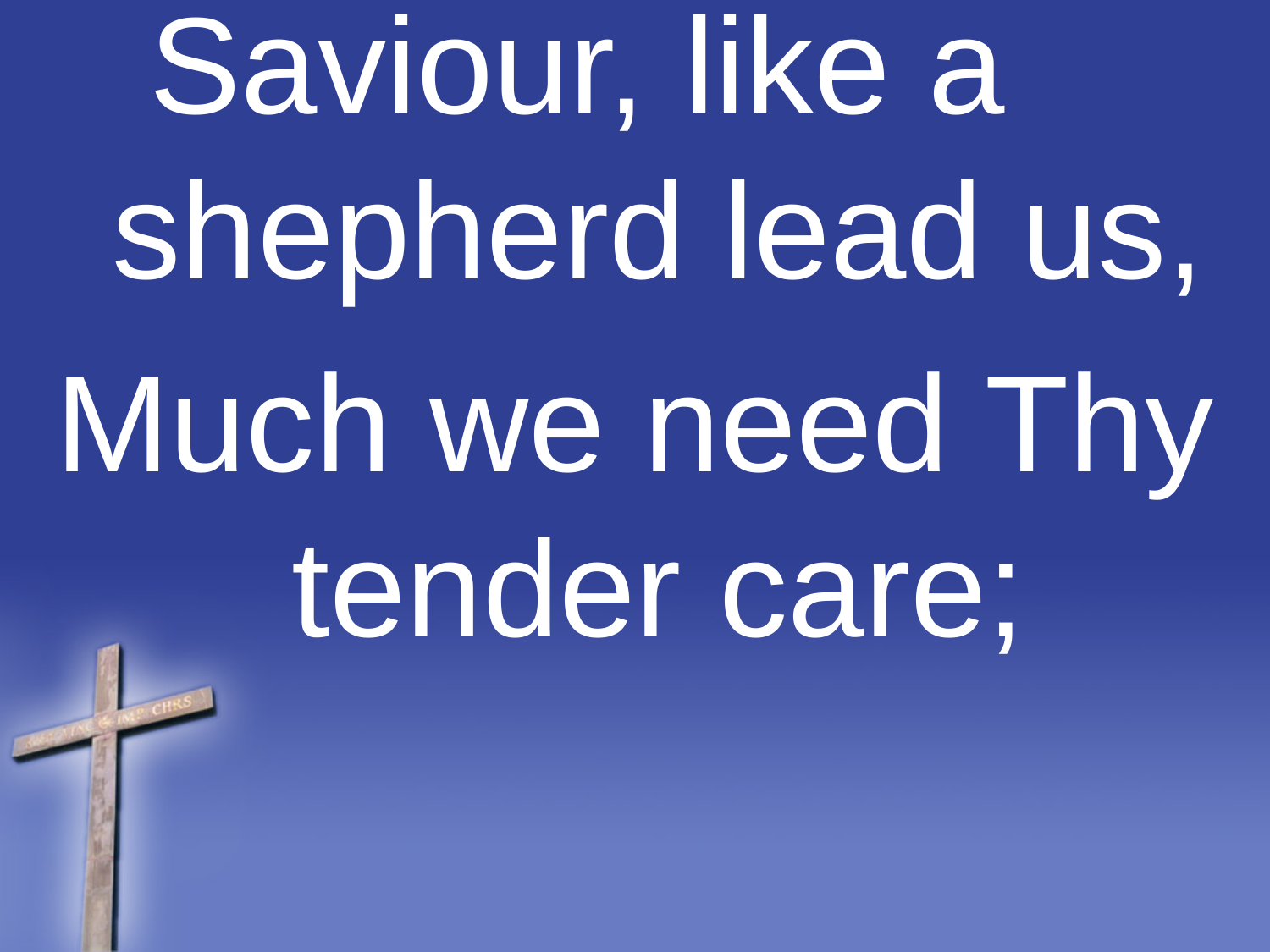

Saviour, like a    shepherd lead us,
Much we need Thy tender care;